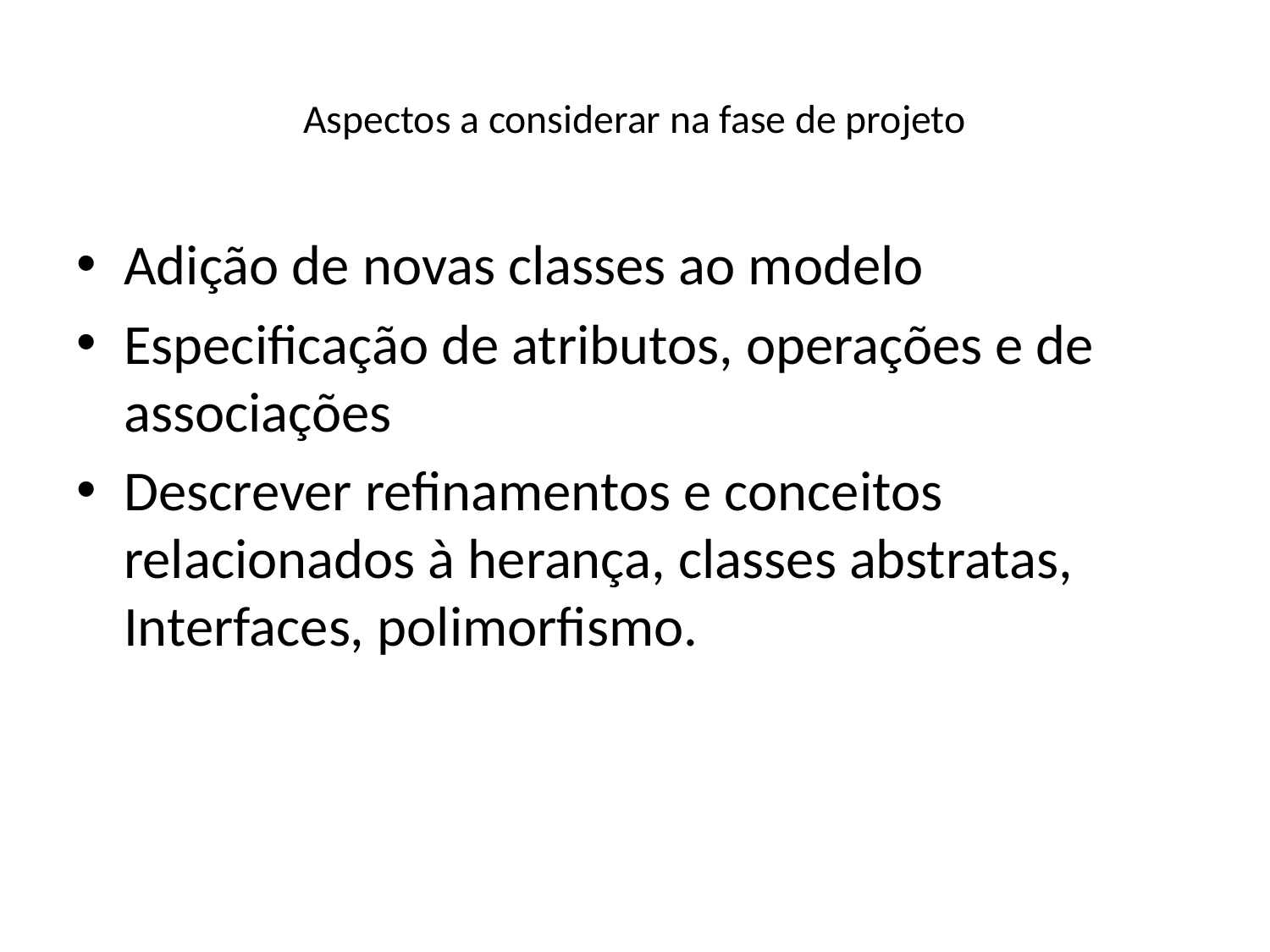

# Aspectos a considerar na fase de projeto
Adição de novas classes ao modelo
Especificação de atributos, operações e de associações
Descrever refinamentos e conceitos relacionados à herança, classes abstratas, Interfaces, polimorfismo.